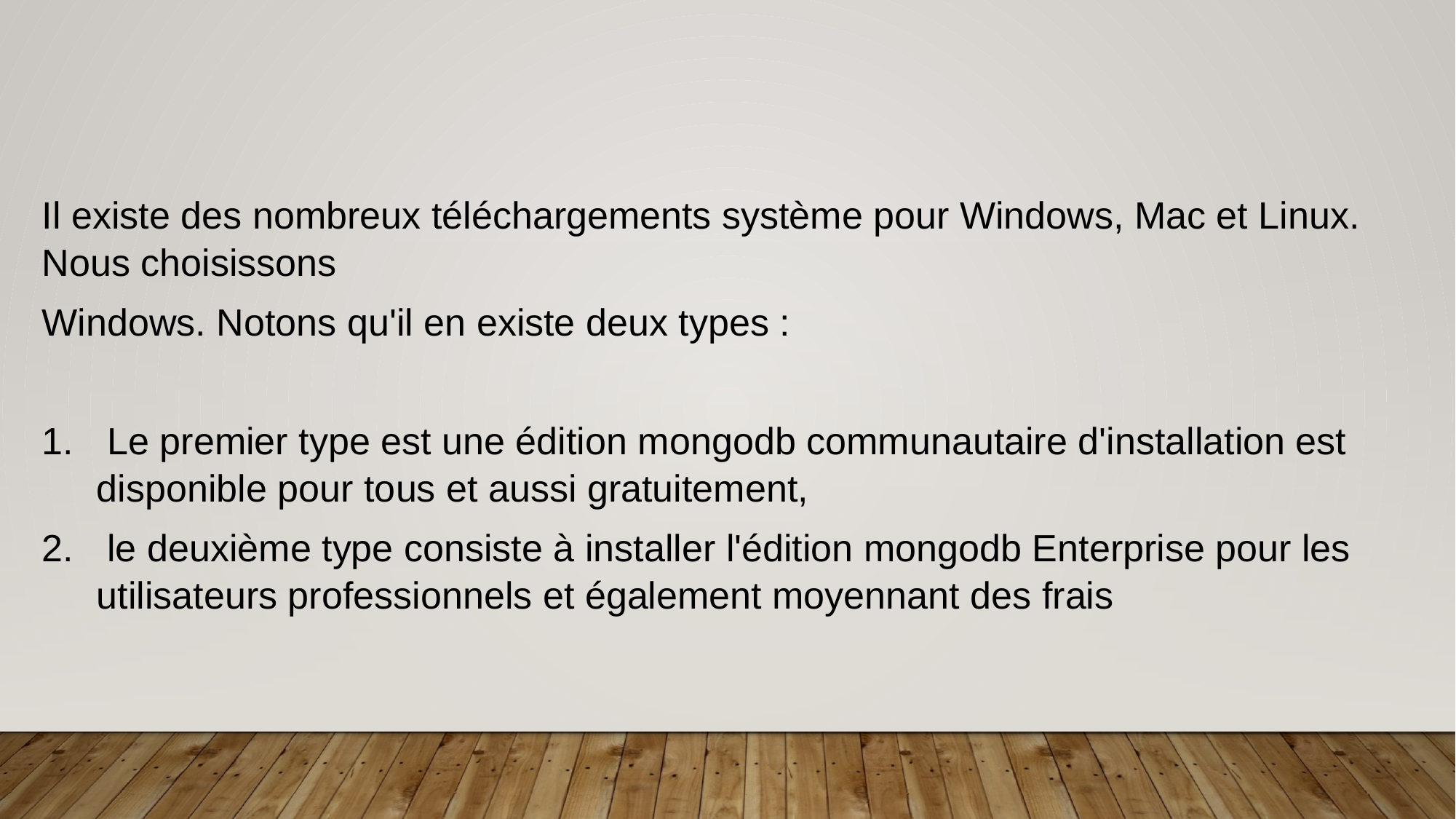

Il existe des nombreux téléchargements système pour Windows, Mac et Linux. Nous choisissons
Windows. Notons qu'il en existe deux types :

 Le premier type est une édition mongodb communautaire d'installation est disponible pour tous et aussi gratuitement,
 le deuxième type consiste à installer l'édition mongodb Enterprise pour les utilisateurs professionnels et également moyennant des frais